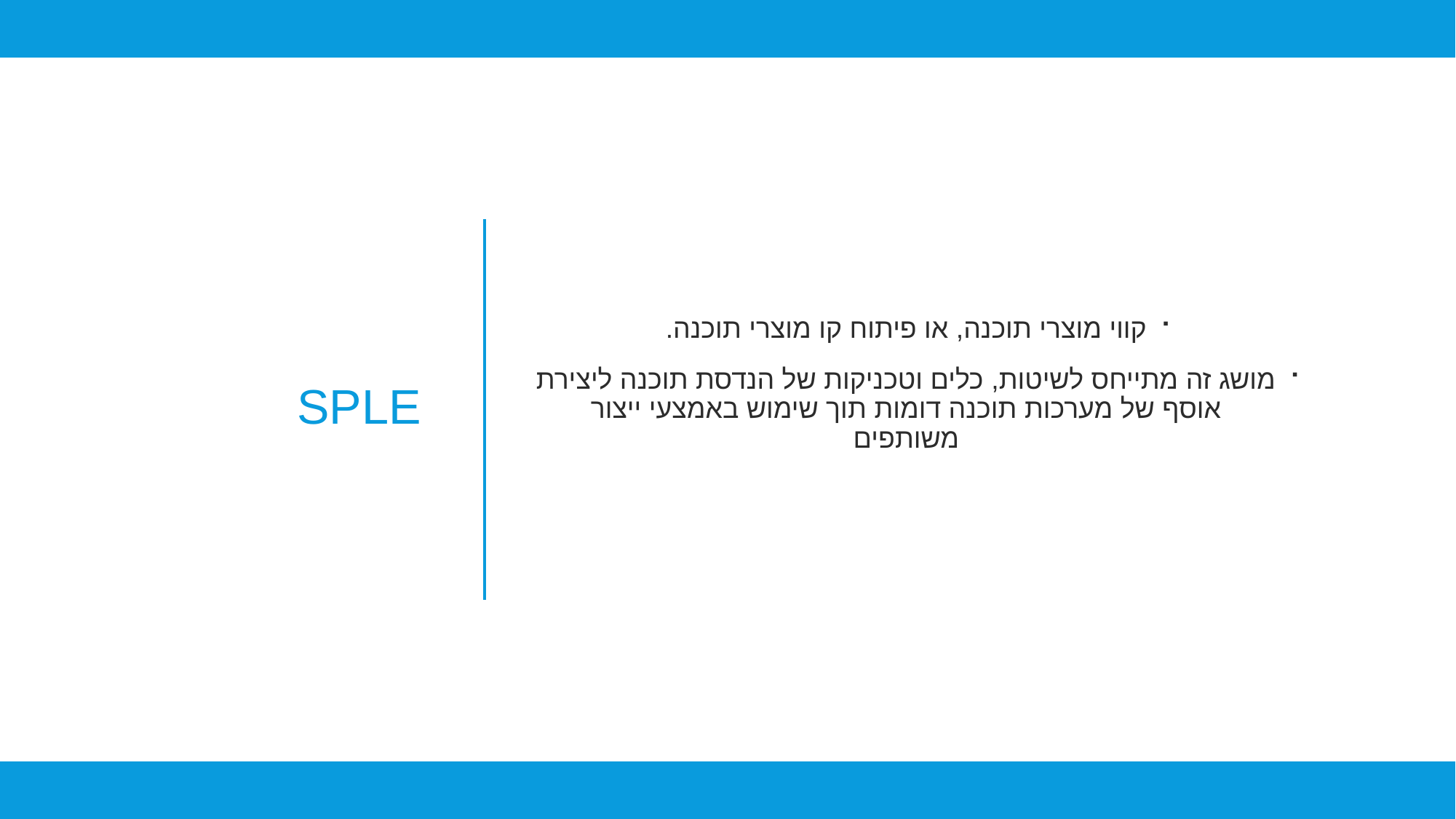

קווי מוצרי תוכנה, או פיתוח קו מוצרי תוכנה.
מושג זה מתייחס לשיטות, כלים וטכניקות של הנדסת תוכנה ליצירת אוסף של מערכות תוכנה דומות תוך שימוש באמצעי ייצור משותפים

# SPLE